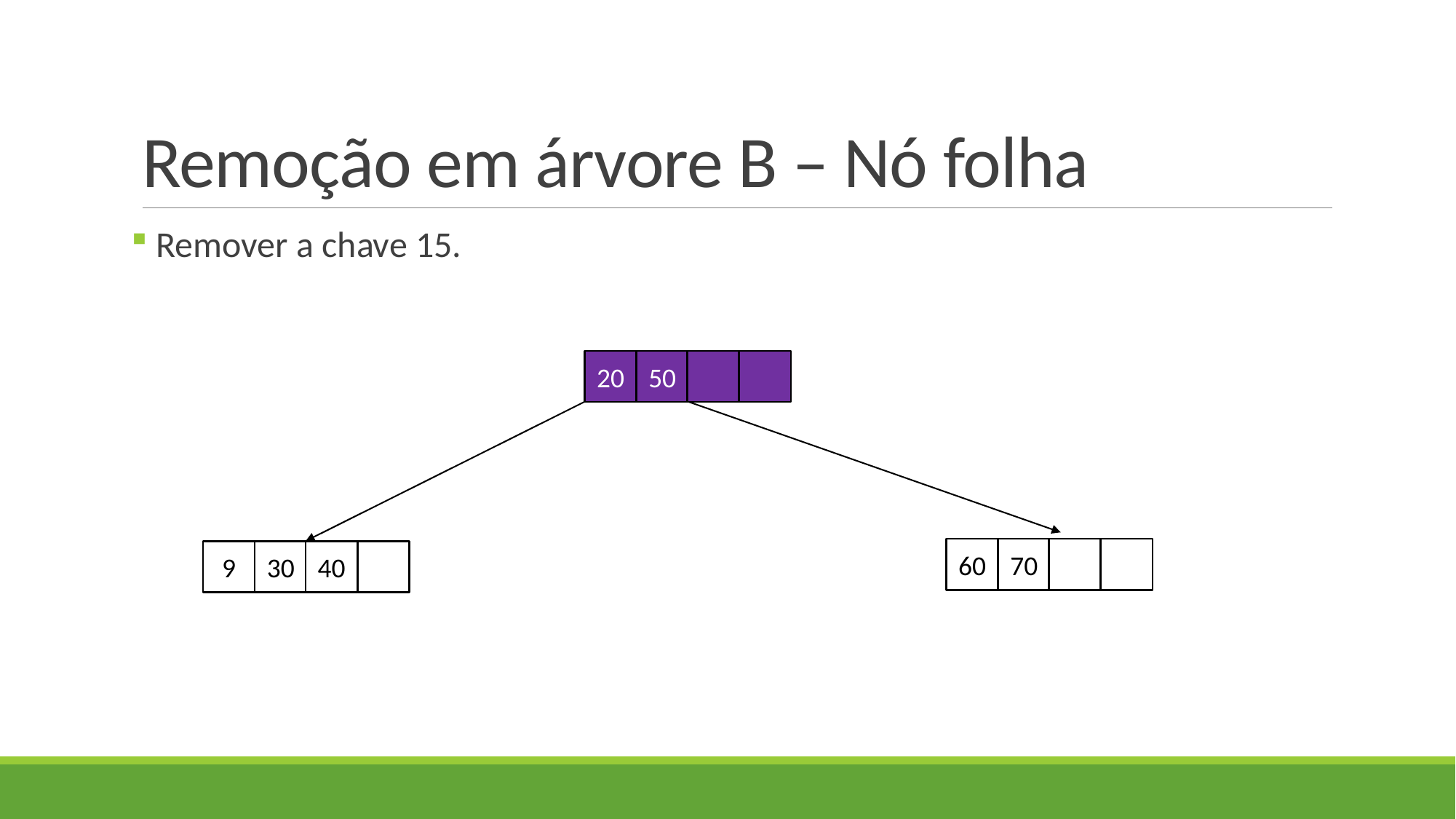

# Remoção em árvore B – Nó folha
 Remover a chave 15.
20
50

60
70

9
30
40